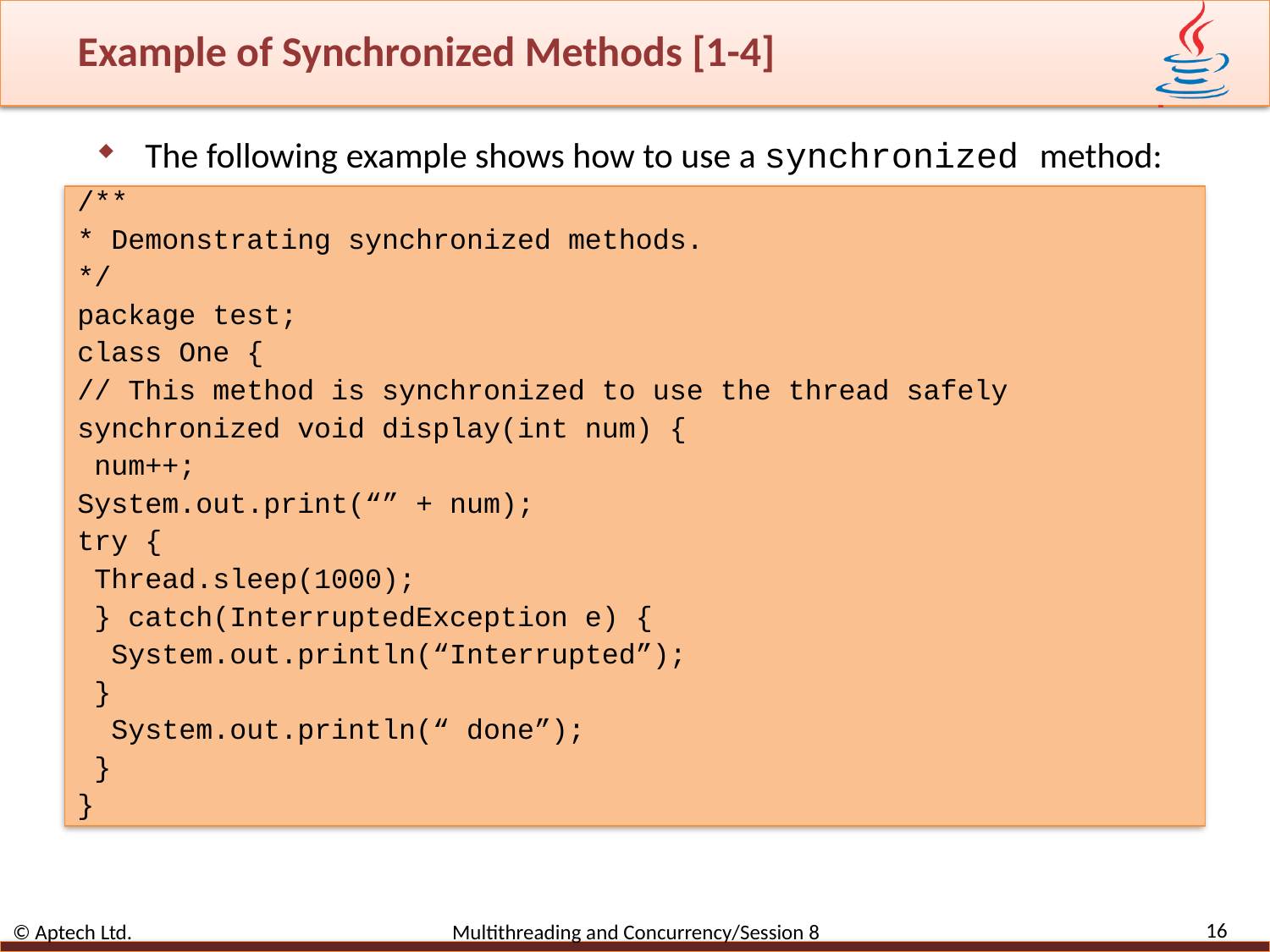

# Example of Synchronized Methods [1-4]
The following example shows how to use a synchronized method:
/**
* Demonstrating synchronized methods.
*/
package test;
class One {
// This method is synchronized to use the thread safely
synchronized void display(int num) {
 num++;
System.out.print(“” + num);
try {
 Thread.sleep(1000);
 } catch(InterruptedException e) {
  System.out.println(“Interrupted”);
 }
  System.out.println(“ done”);
 }
}
16
© Aptech Ltd.                                                                  Multithreading and Concurrency/Session 8